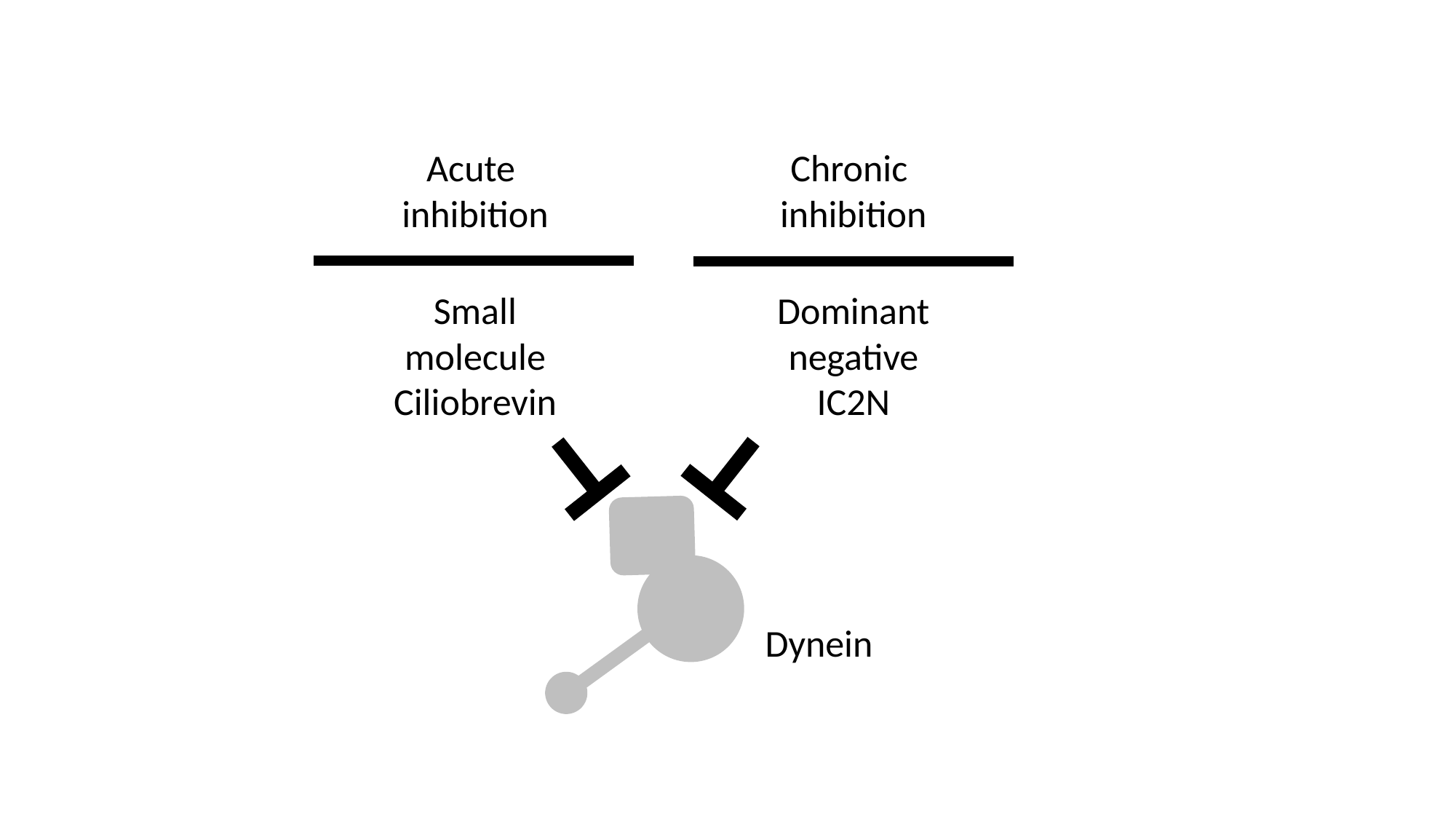

Acute
inhibition
Chronic
inhibition
Small
molecule
Ciliobrevin
Dominant
negative
IC2N

Dynein